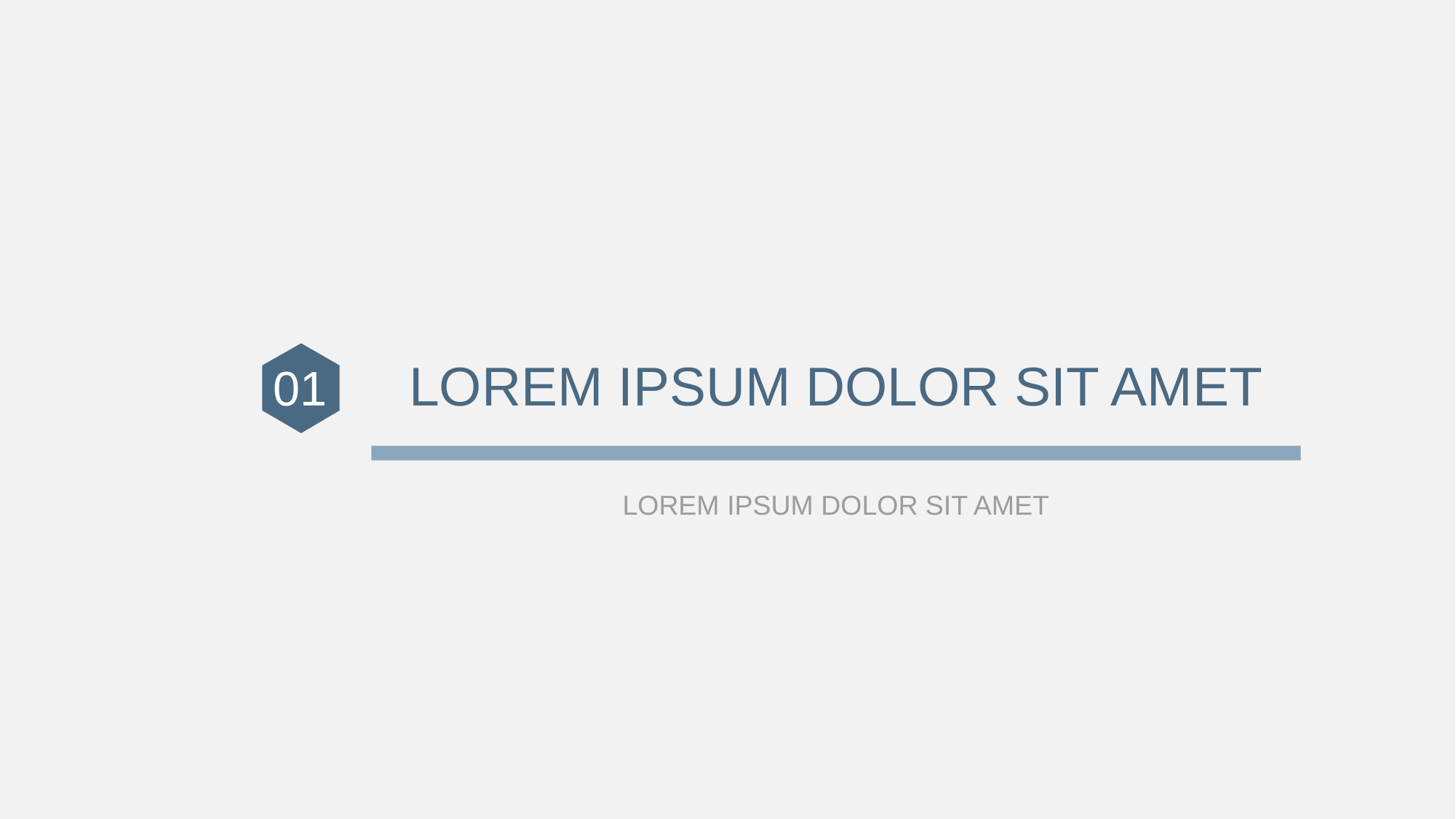

# LOREM IPSUM DOLOR SIT AMET
01
LOREM IPSUM DOLOR SIT AMET